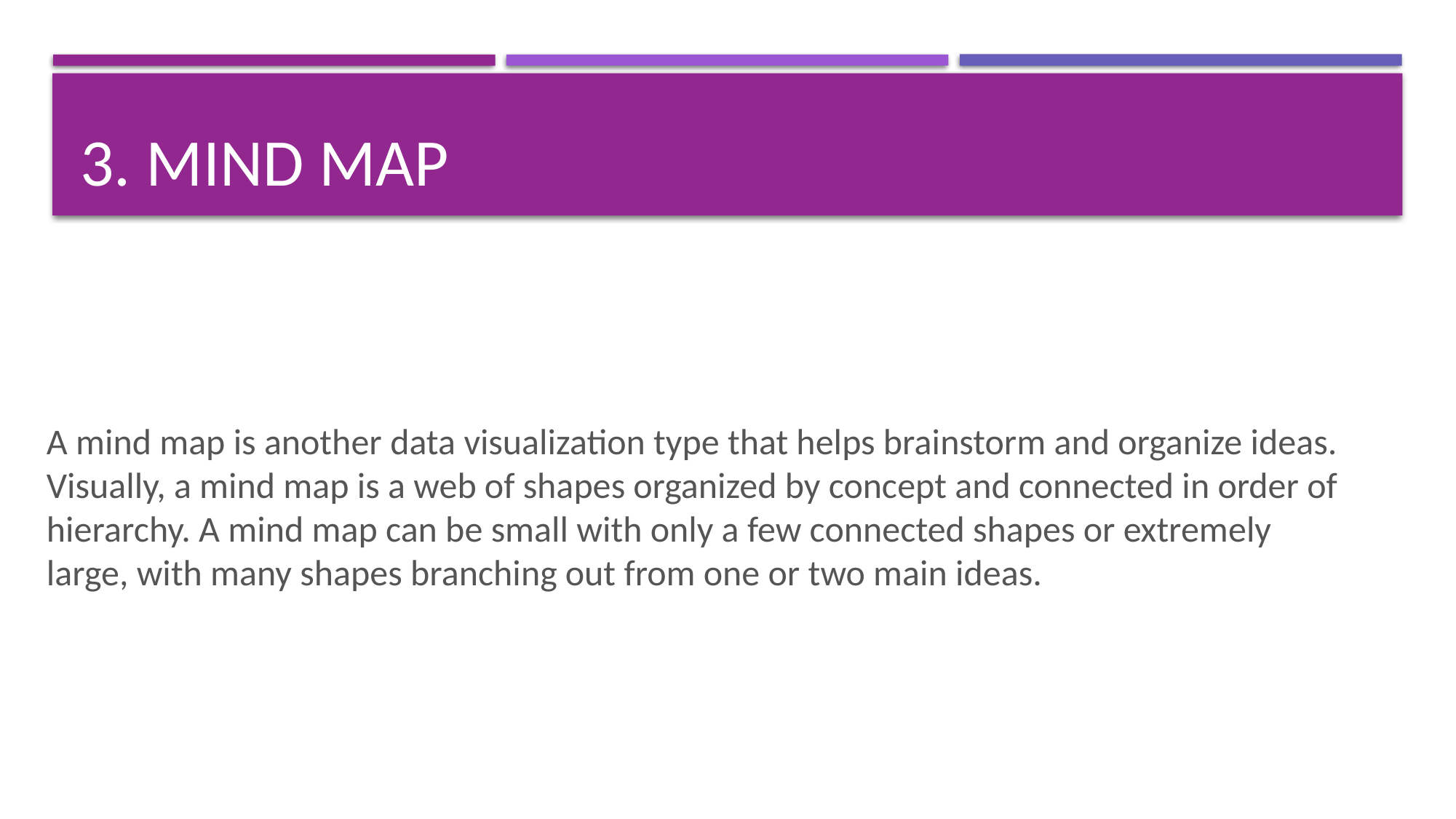

# 3. Mind map
A mind map is another data visualization type that helps brainstorm and organize ideas. Visually, a mind map is a web of shapes organized by concept and connected in order of hierarchy. A mind map can be small with only a few connected shapes or extremely large, with many shapes branching out from one or two main ideas.